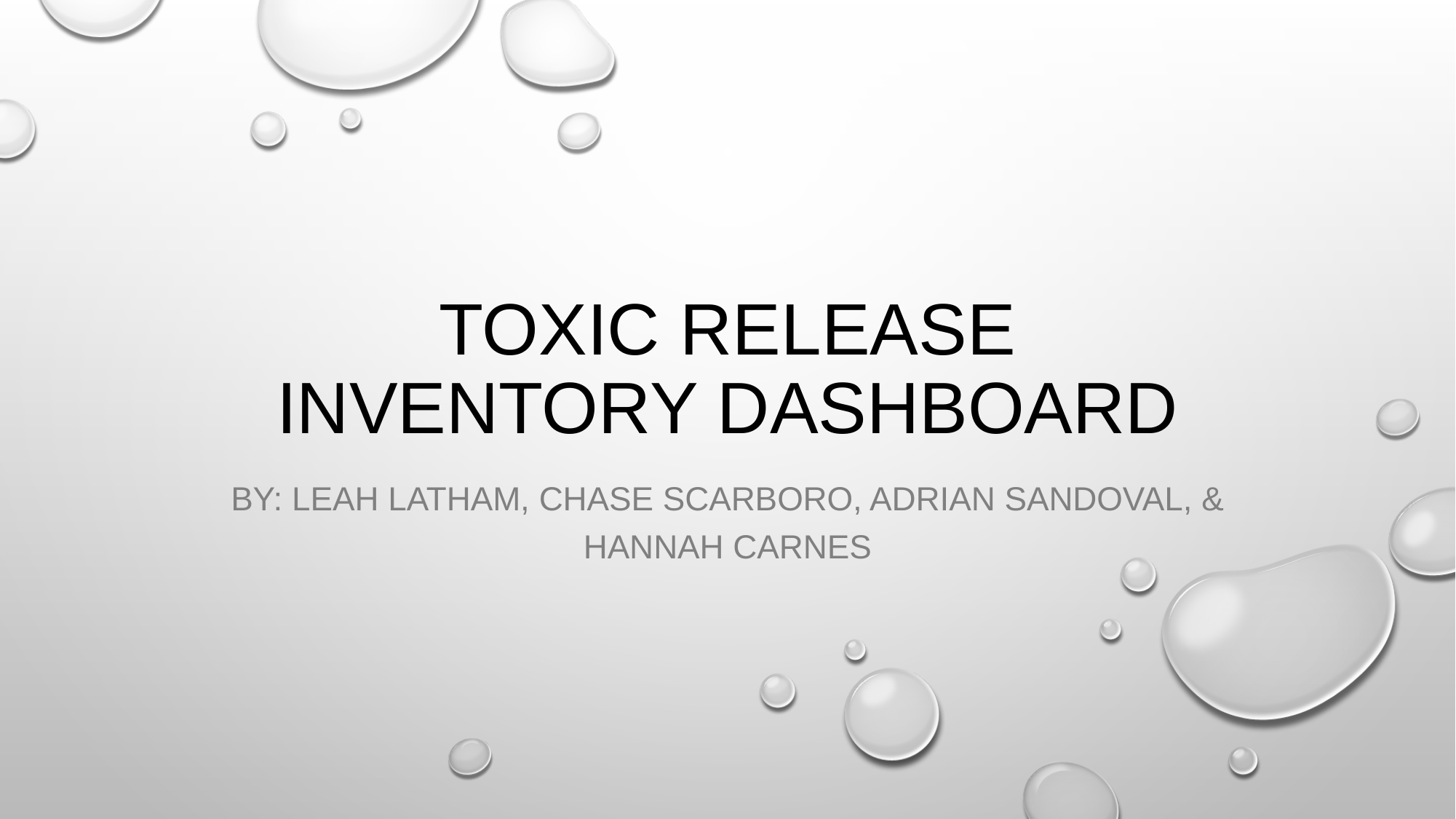

# Toxic Release Inventory Dashboard
By: Leah Latham, Chase Scarboro, Adrian Sandoval, & Hannah Carnes